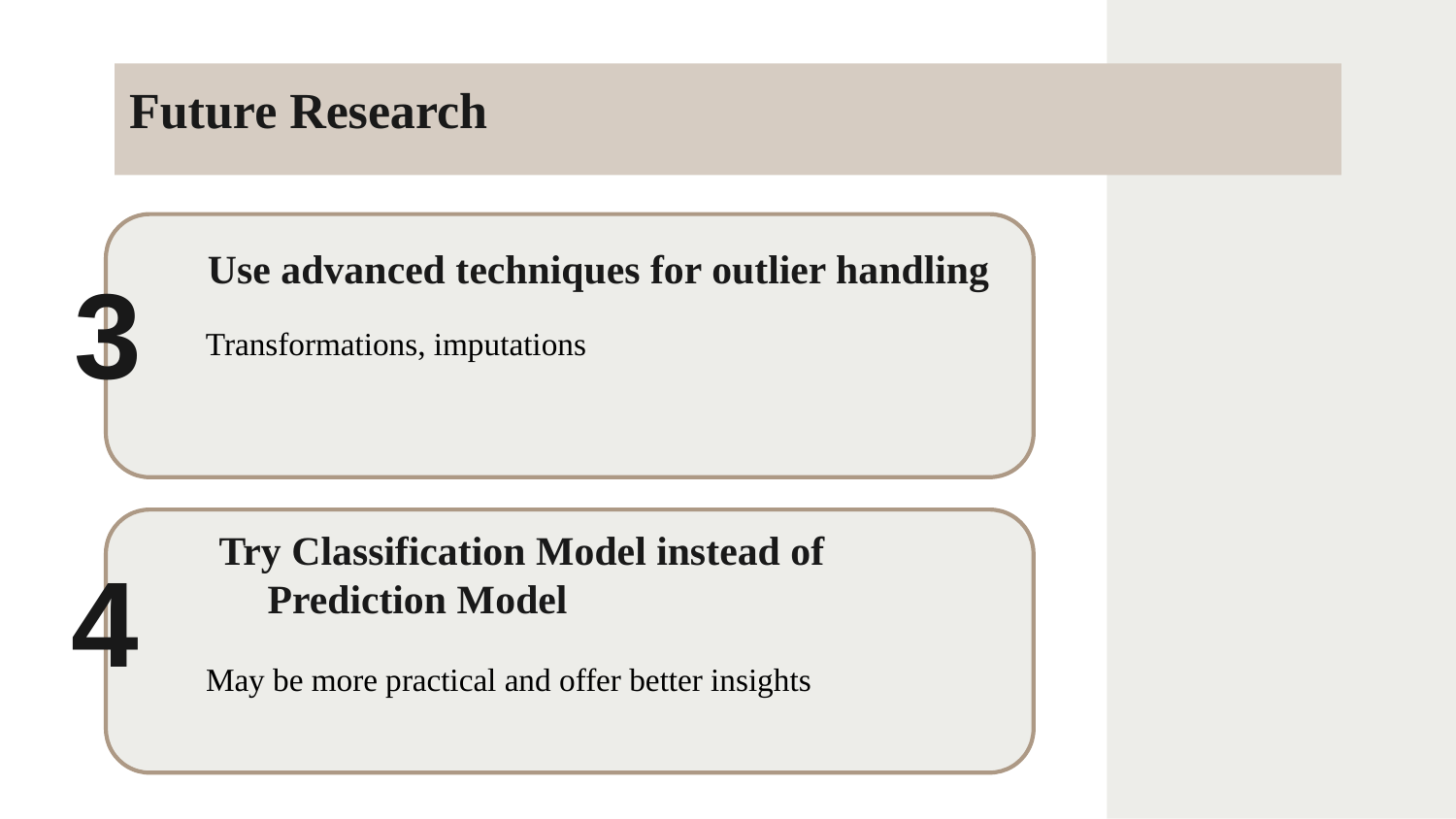

# Future Research

Use advanced techniques for outlier handling
3
Transformations, imputations

4
Try Classification Model instead of Prediction Model
May be more practical and offer better insights